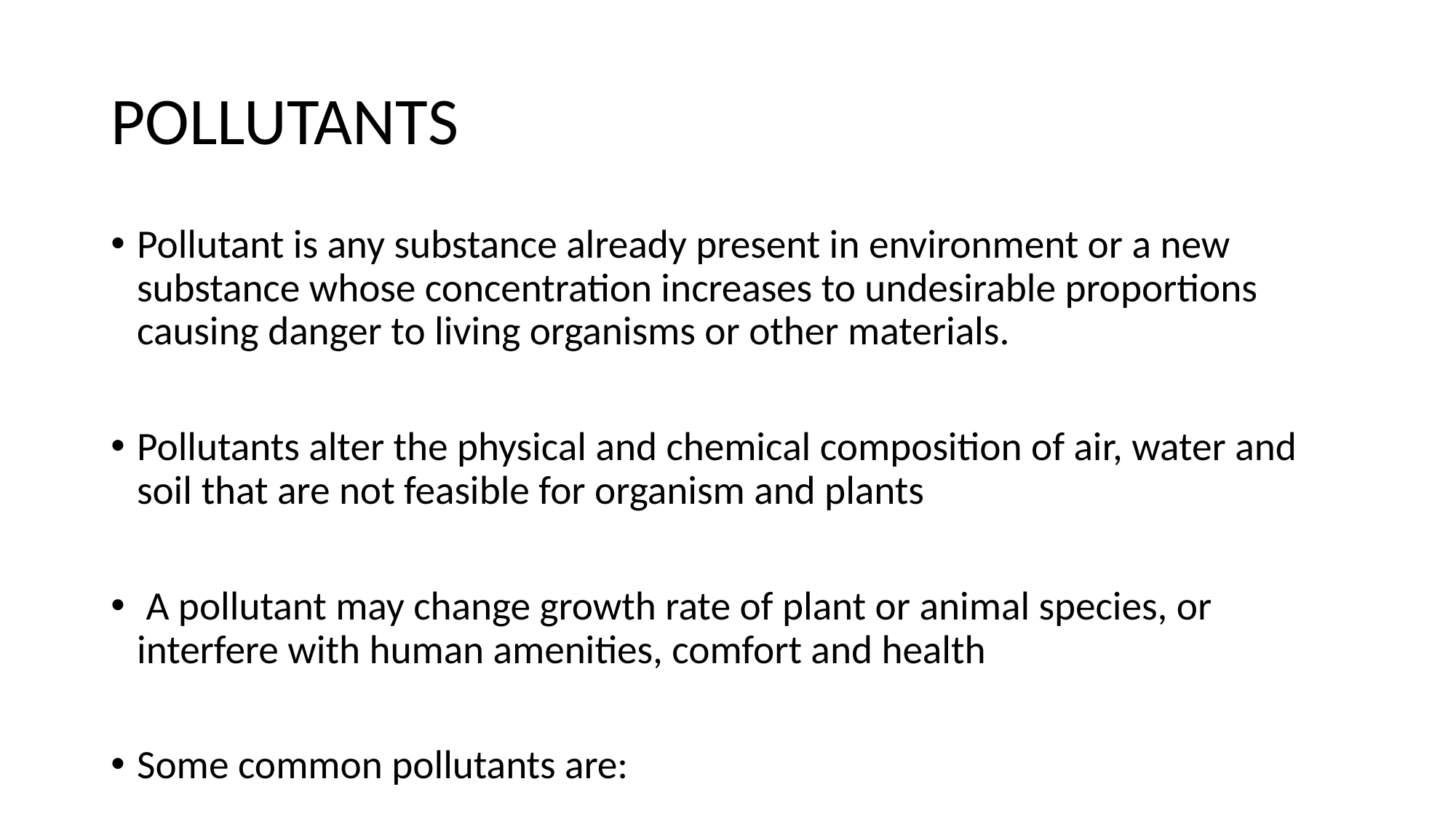

# POLLUTANTS
Pollutant is any substance already present in environment or a new substance whose concentration increases to undesirable proportions causing danger to living organisms or other materials.

Pollutants alter the physical and chemical composition of air, water and soil that are not feasible for organism and plants

 A pollutant may change growth rate of plant or animal species, or interfere with human amenities, comfort and health

Some common pollutants are: